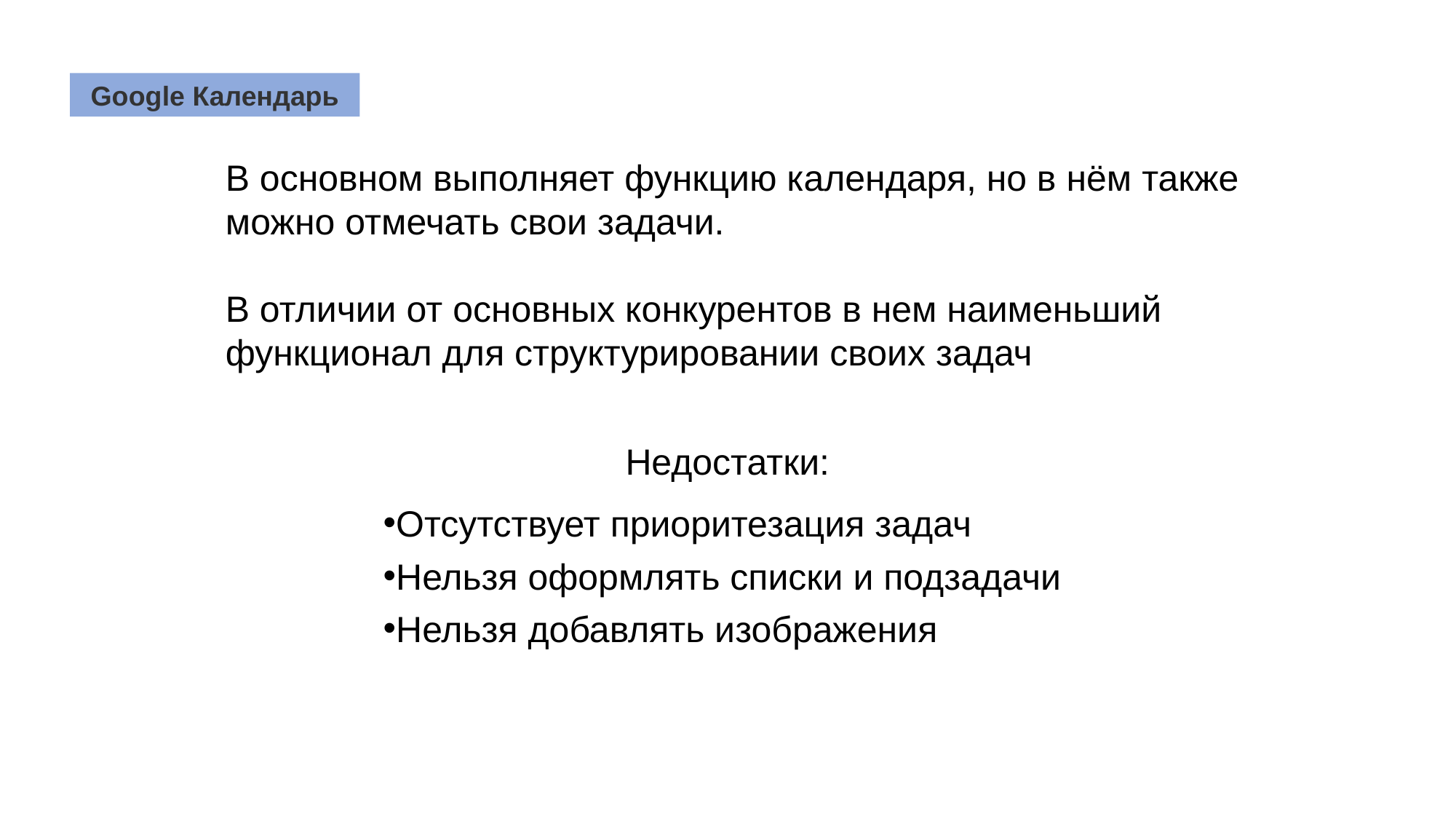

Google Календарь
В основном выполняет функцию календаря, но в нём также можно отмечать свои задачи.
В отличии от основных конкурентов в нем наименьший функционал для структурировании своих задач

Недостатки:
Отсутствует приоритезация задач
Нельзя оформлять списки и подзадачи
Нельзя добавлять изображения